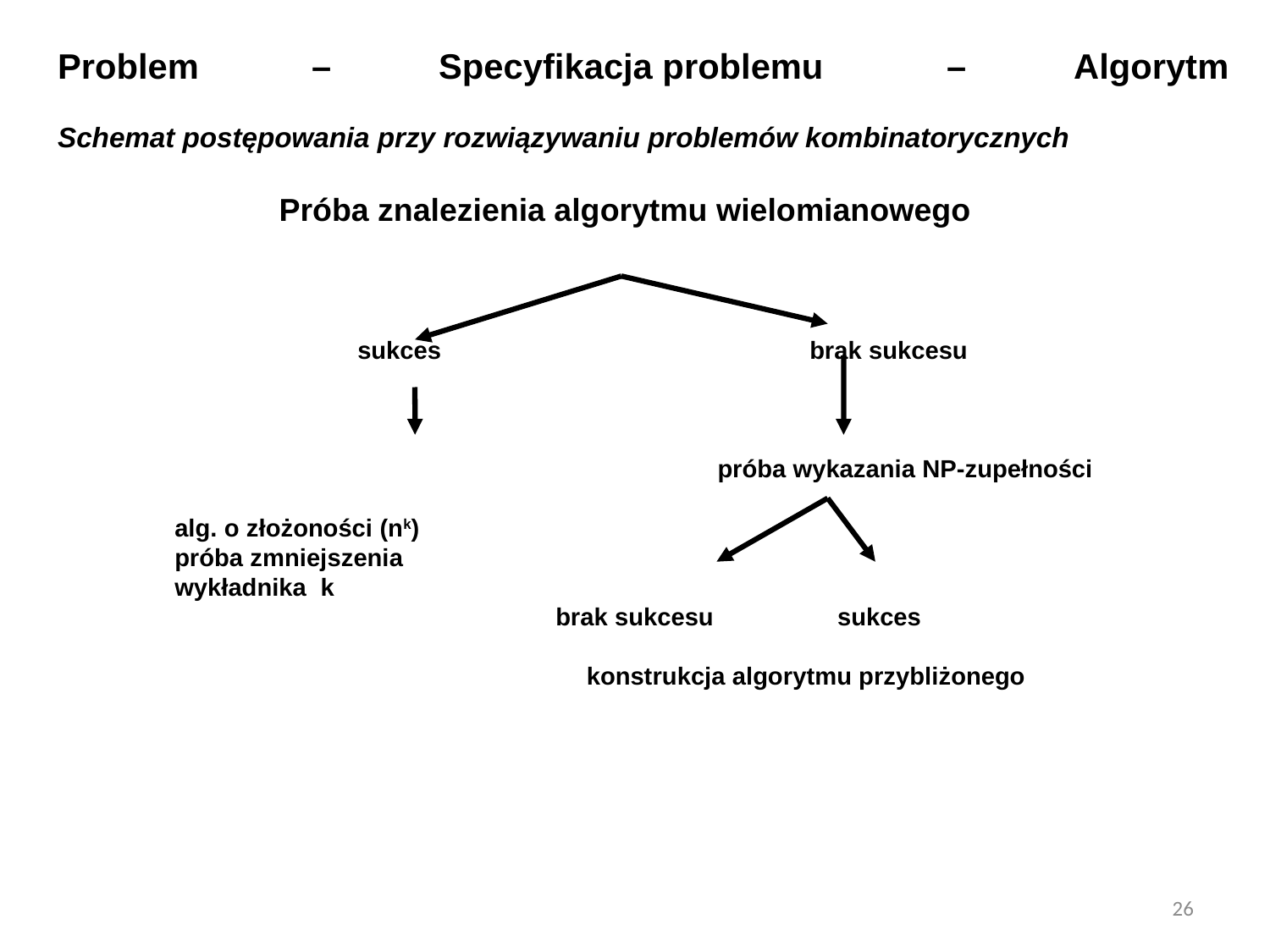

Problem 	– 	Specyfikacja problemu 	–	Algorytm

Schemat postępowania przy rozwiązywaniu problemów kombinatorycznych

Próba znalezienia algorytmu wielomianowego

		        sukces			brak sukcesu

					     próba wykazania NP-zupełności

	alg. o złożoności (nk)
	próba zmniejszenia
	wykładnika  k
				brak sukcesu	    sukces
										                                                           konstrukcja algorytmu przybliżonego

26